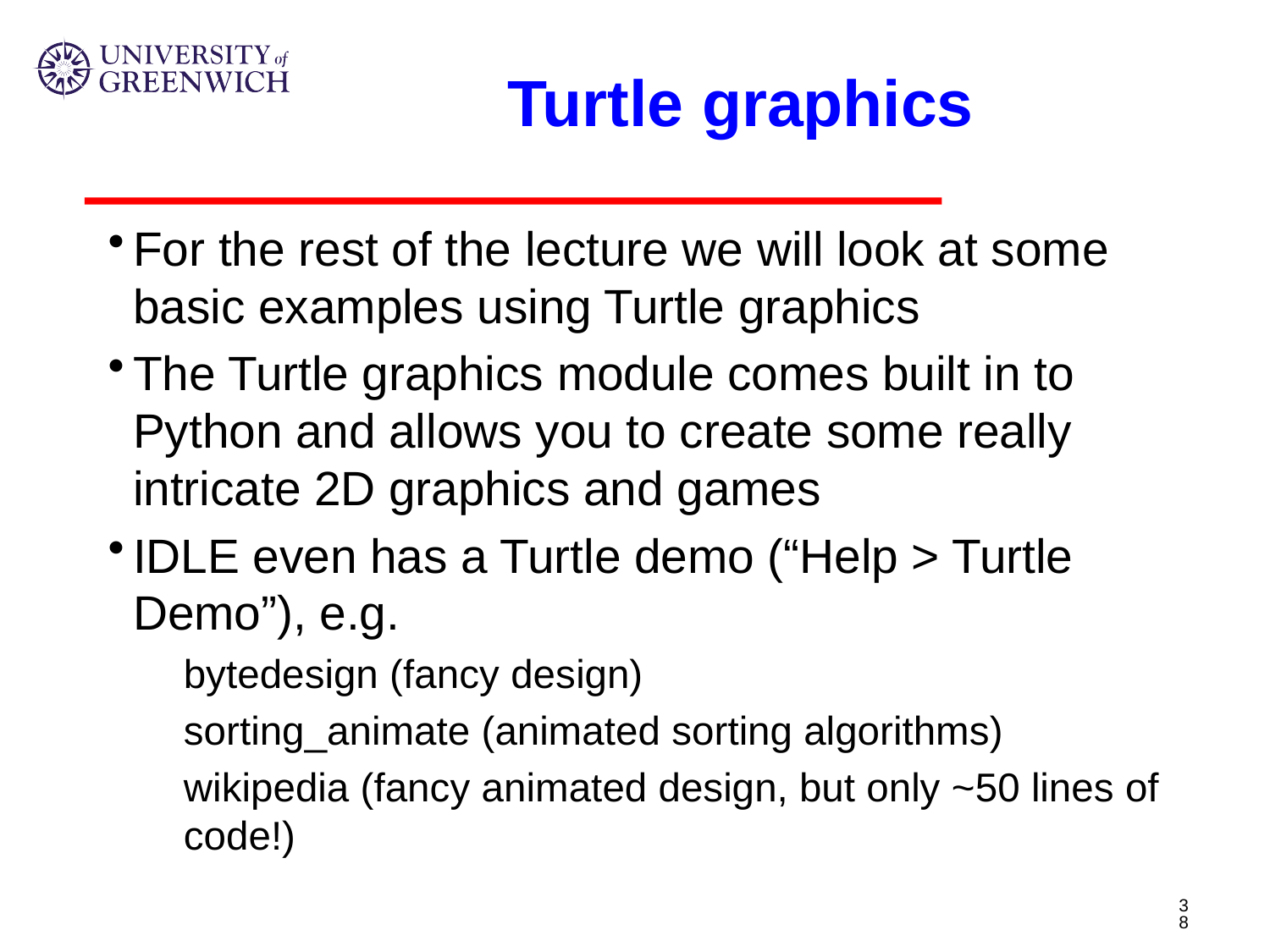

# Turtle graphics
For the rest of the lecture we will look at some basic examples using Turtle graphics
The Turtle graphics module comes built in to Python and allows you to create some really intricate 2D graphics and games
IDLE even has a Turtle demo (“Help > Turtle Demo”), e.g.
bytedesign (fancy design)
sorting_animate (animated sorting algorithms)
wikipedia (fancy animated design, but only ~50 lines of code!)

38